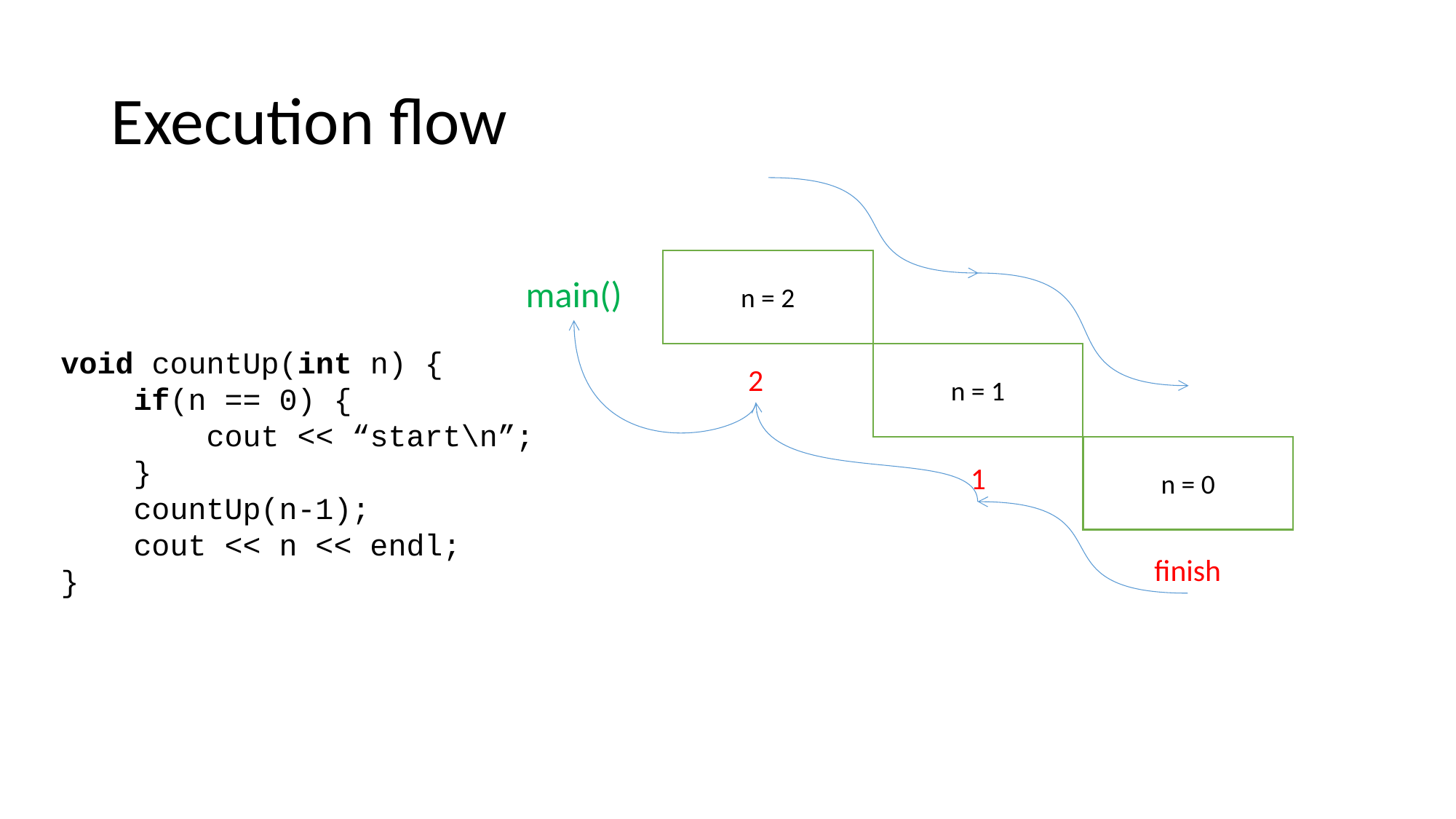

# Execution flow

n = 2
n = 1
n = 0
main()
void countUp(int n) {
    if(n == 0) {
	  cout << “start\n”;
    }
    countUp(n-1);
    cout << n << endl;
}

2
1
finish